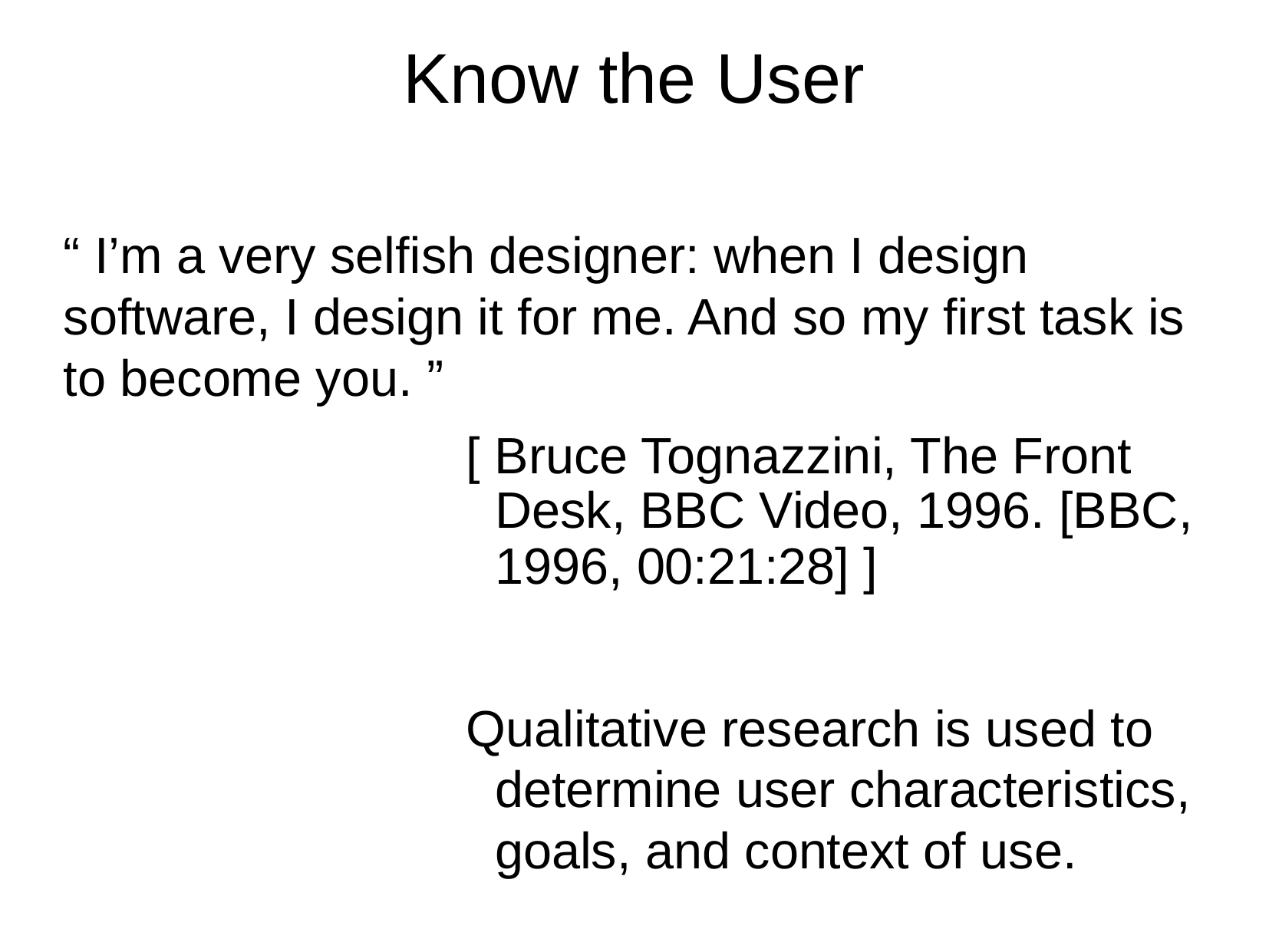

Know the User
“ I’m a very selﬁsh designer: when I design software, I design it for me. And so my ﬁrst task is to become you. ”
[ Bruce Tognazzini, The Front Desk, BBC Video, 1996. [BBC, 1996, 00:21:28] ]

Qualitative research is used to determine user characteristics, goals, and context of use.